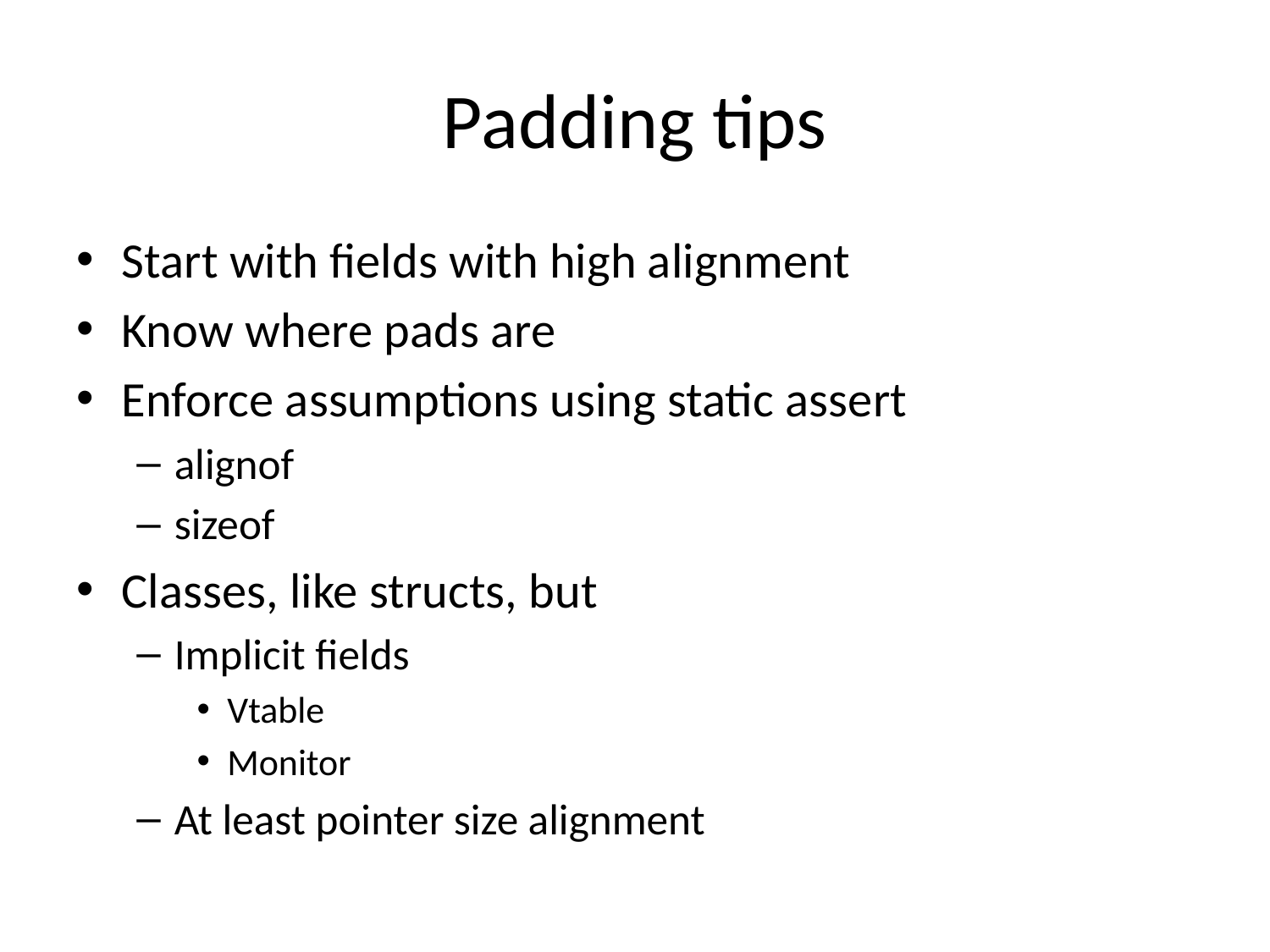

# Padding tips
Start with fields with high alignment
Know where pads are
Enforce assumptions using static assert
alignof
sizeof
Classes, like structs, but
Implicit fields
Vtable
Monitor
At least pointer size alignment